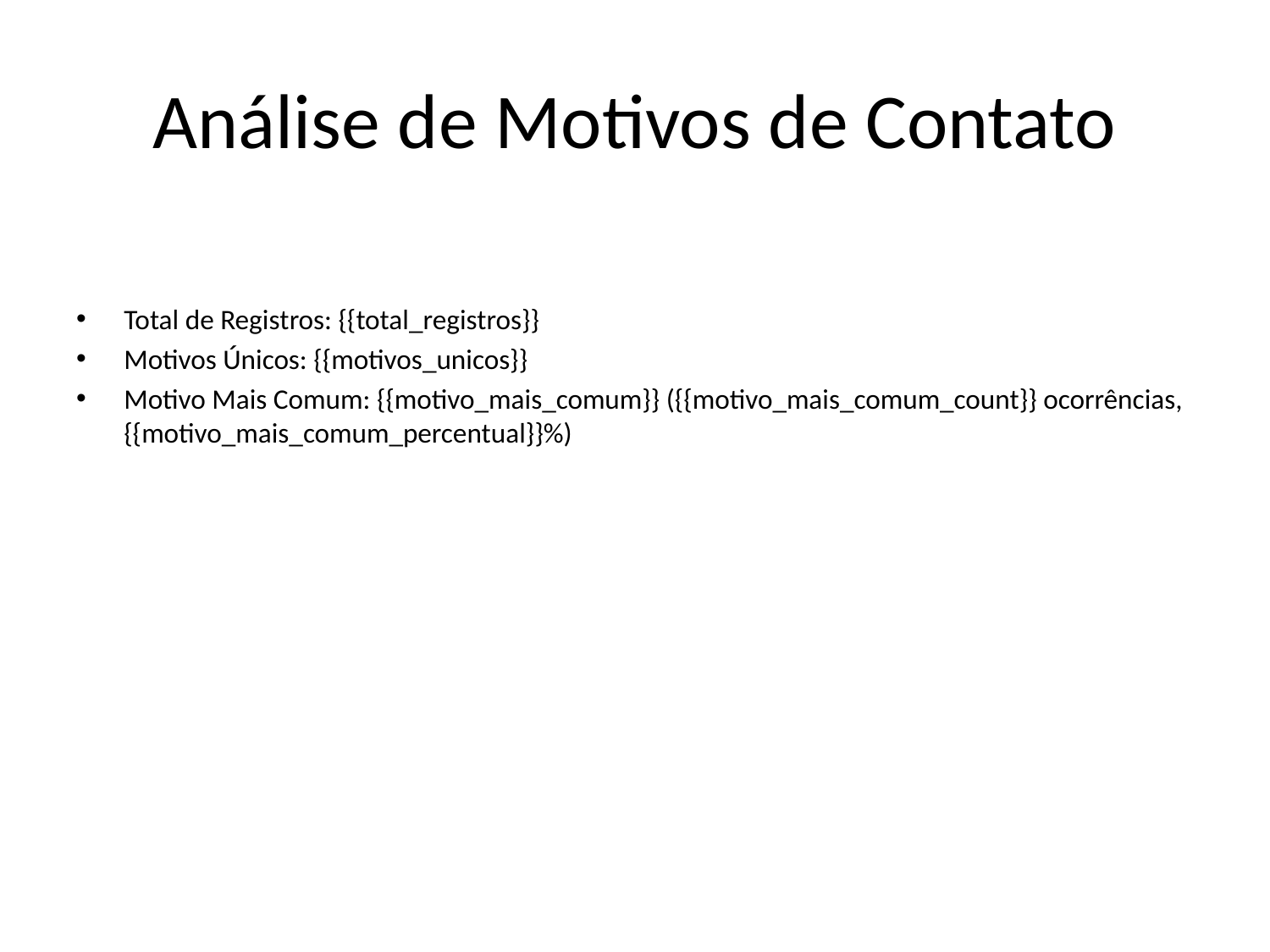

# Análise de Motivos de Contato

Total de Registros: {{total_registros}}
Motivos Únicos: {{motivos_unicos}}
Motivo Mais Comum: {{motivo_mais_comum}} ({{motivo_mais_comum_count}} ocorrências, {{motivo_mais_comum_percentual}}%)